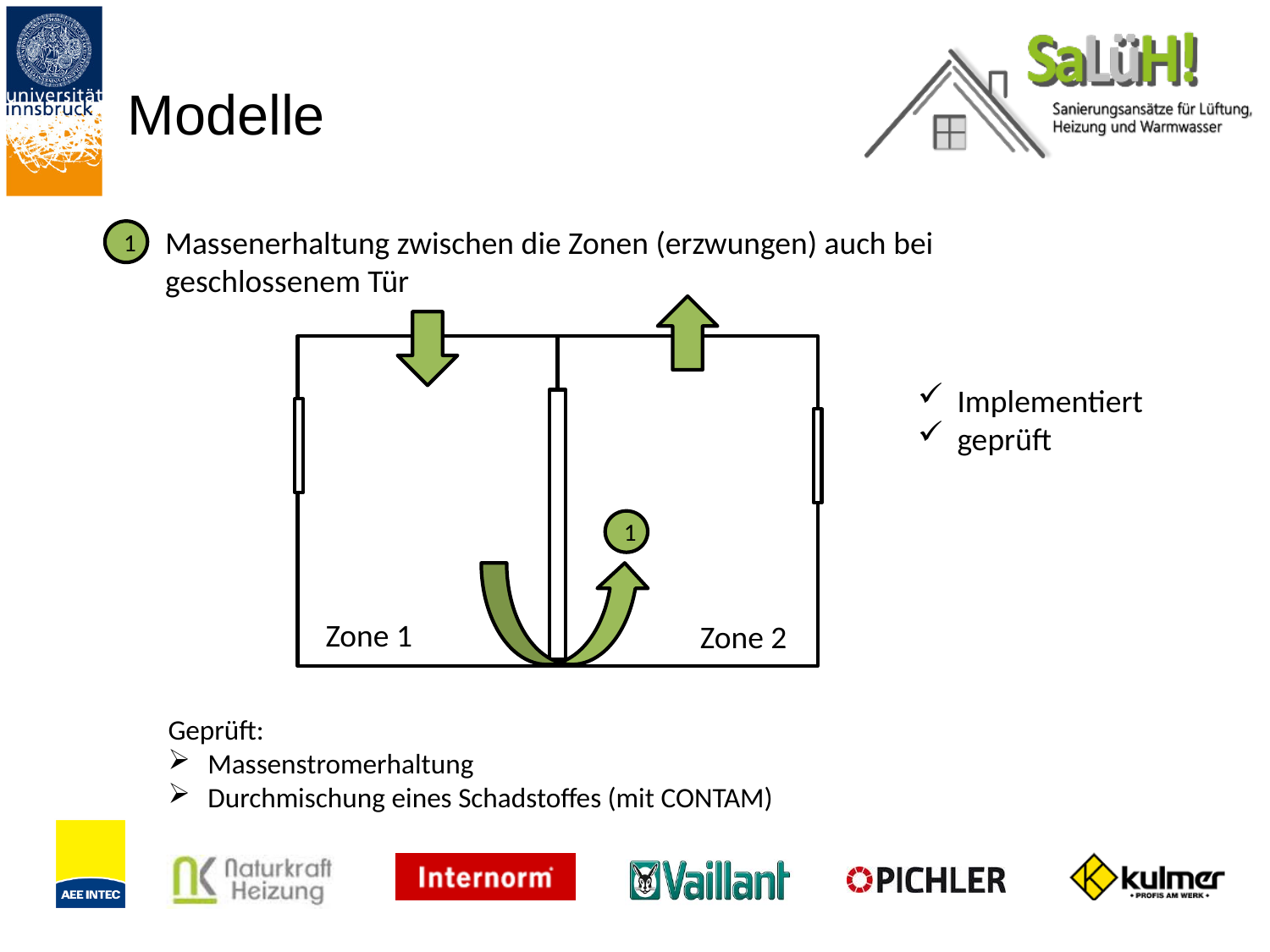

# Modelle
Massenerhaltung zwischen die Zonen (erzwungen) auch bei geschlossenem Tür
1

Implementiert
geprüft

1

Zone 1
Zone 2
Geprüft:
Massenstromerhaltung
Durchmischung eines Schadstoffes (mit CONTAM)